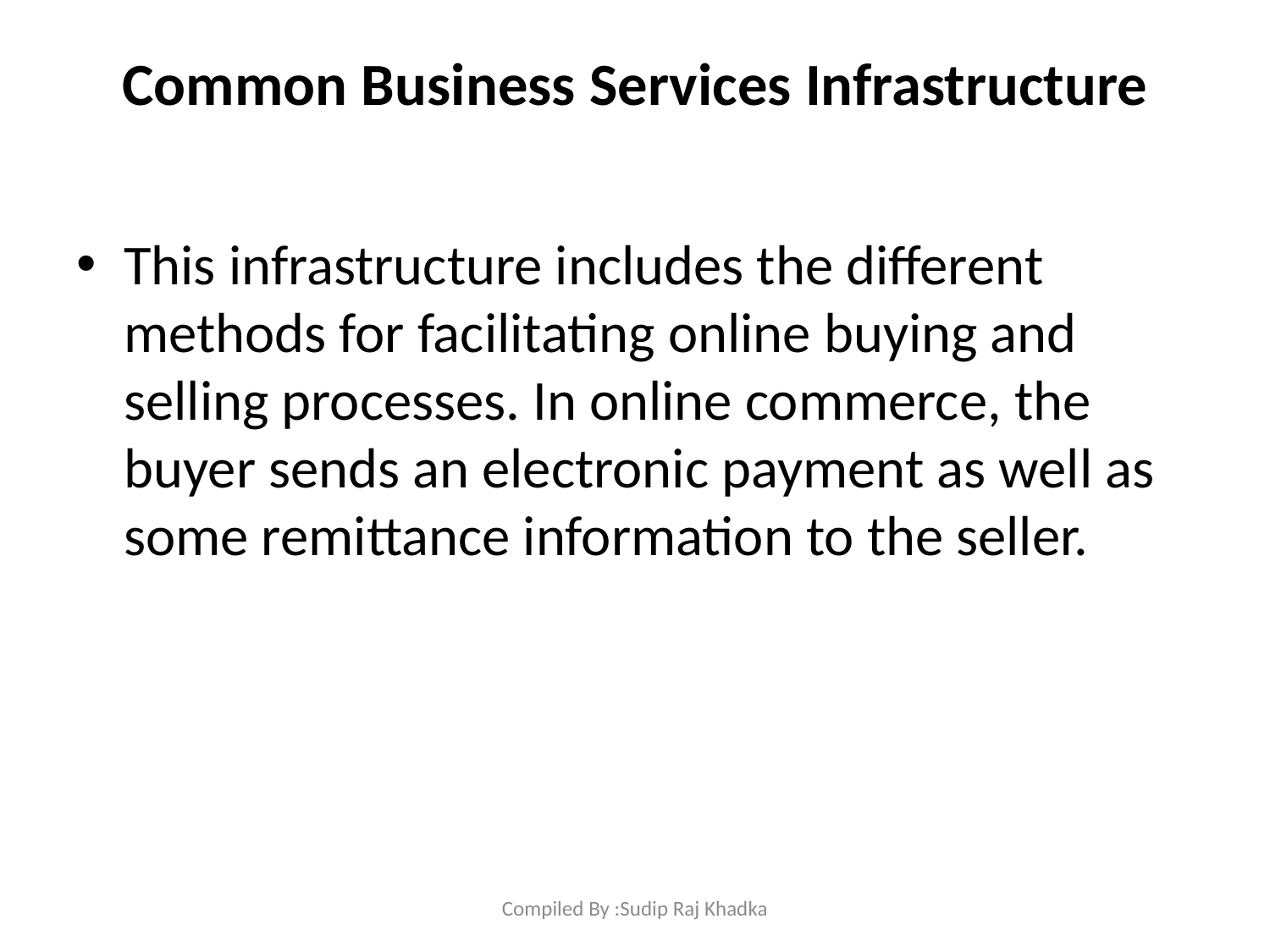

# Common Business Services Infrastructure
This infrastructure includes the different methods for facilitating online buying and selling processes. In online commerce, the buyer sends an electronic payment as well as some remittance information to the seller.

Compiled By :Sudip Raj Khadka